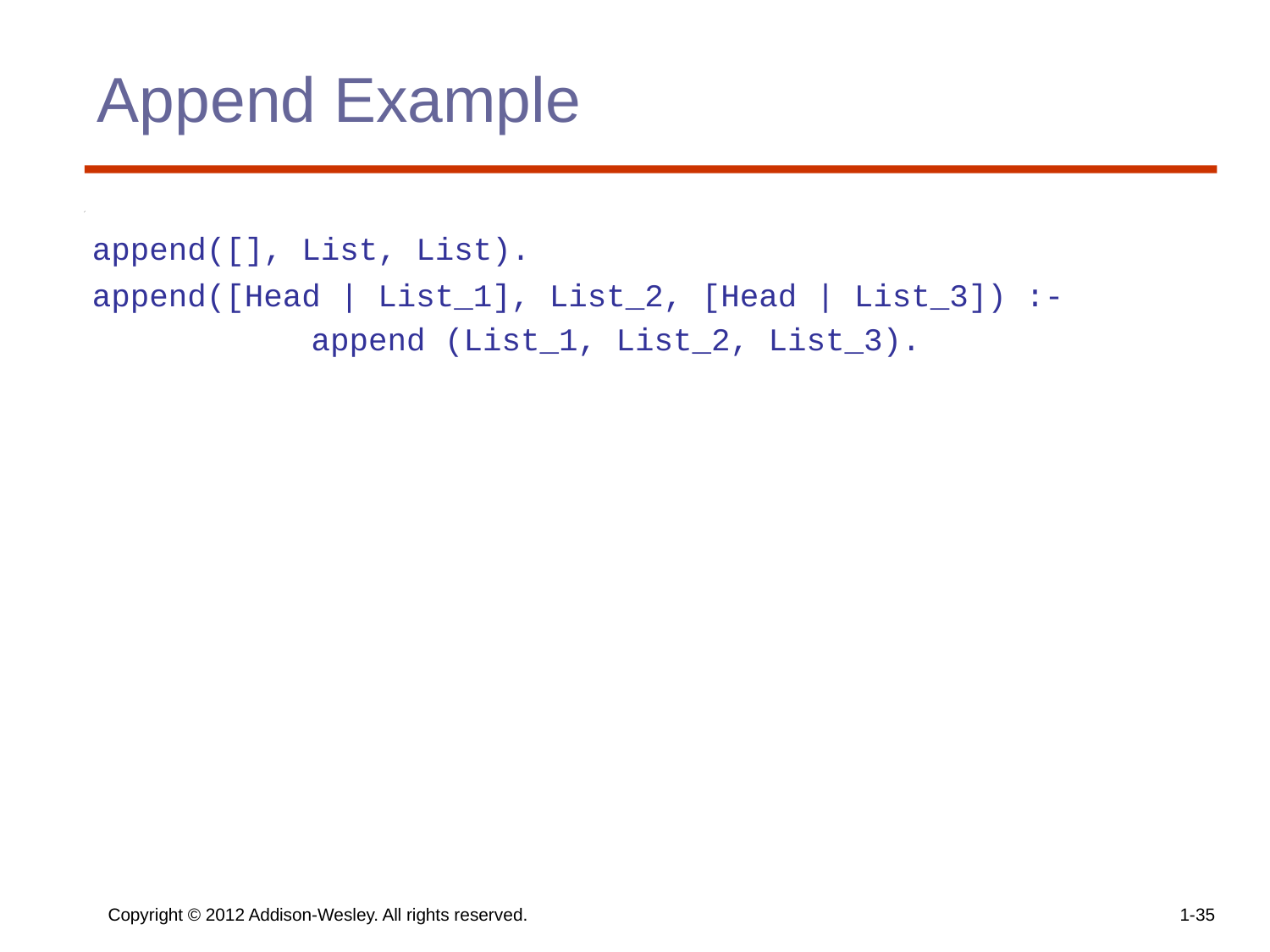

# Append Example
	append([], List, List).
	append([Head | List_1], List_2, [Head | List_3]) :-
              append (List_1, List_2, List_3).
Copyright © 2012 Addison-Wesley. All rights reserved.
1-35